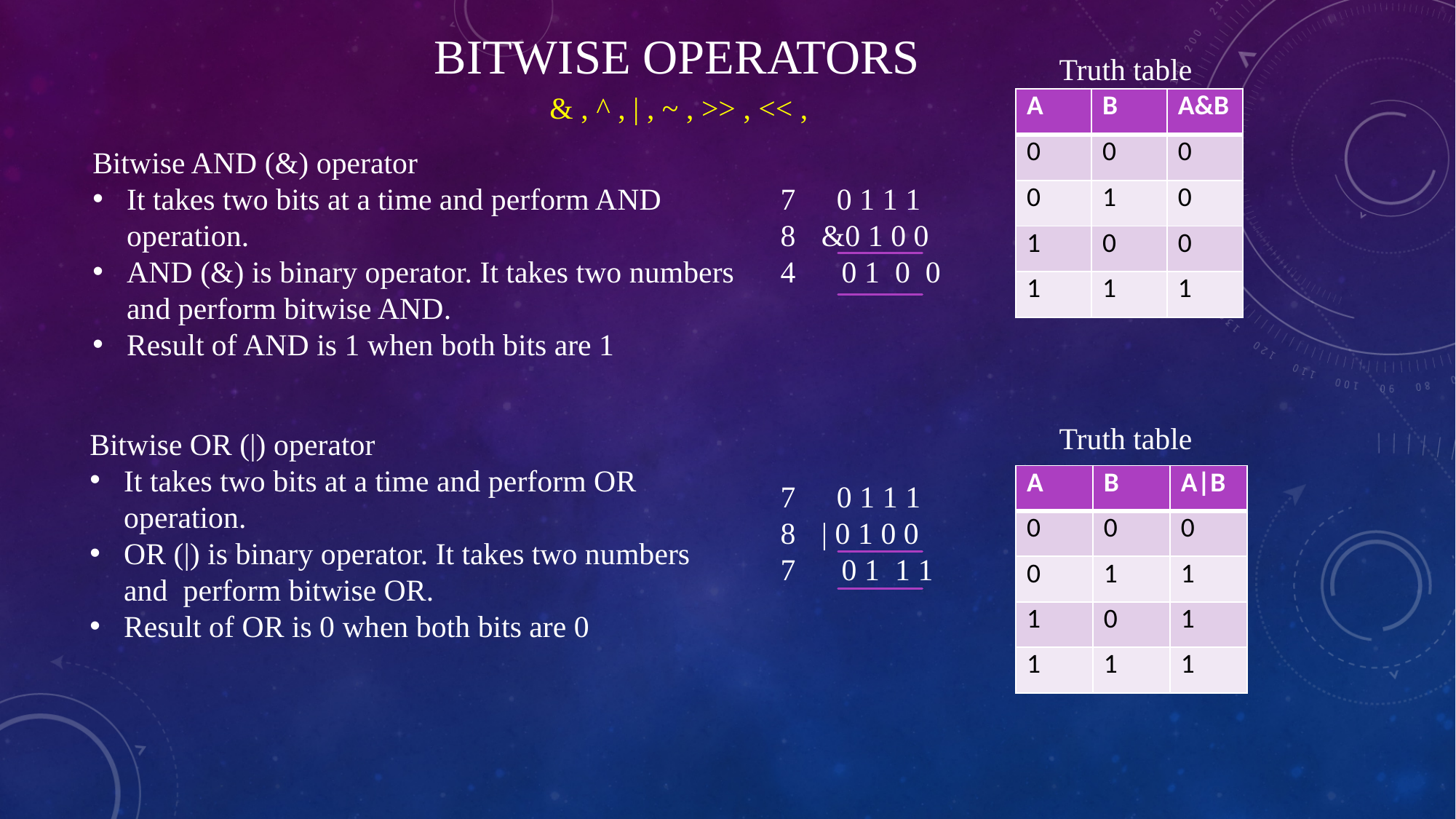

Truth table
# Bitwise operators
& , ^ , | , ~ , >> , << ,
| A | B | A&B |
| --- | --- | --- |
| 0 | 0 | 0 |
| 0 | 1 | 0 |
| 1 | 0 | 0 |
| 1 | 1 | 1 |
Bitwise AND (&) operator
It takes two bits at a time and perform AND operation.
AND (&) is binary operator. It takes two numbers and perform bitwise AND.
Result of AND is 1 when both bits are 1

  0 1 1 1
&0 1 0 0
4      0 1  0  0

Truth table
Bitwise OR (|) operator
It takes two bits at a time and perform OR operation.
OR (|) is binary operator. It takes two numbers and  perform bitwise OR.
Result of OR is 0 when both bits are 0

  0 1 1 1
| 0 1 0 0
7      0 1  1 1

| A | B | A|B |
| --- | --- | --- |
| 0 | 0 | 0 |
| 0 | 1 | 1 |
| 1 | 0 | 1 |
| 1 | 1 | 1 |